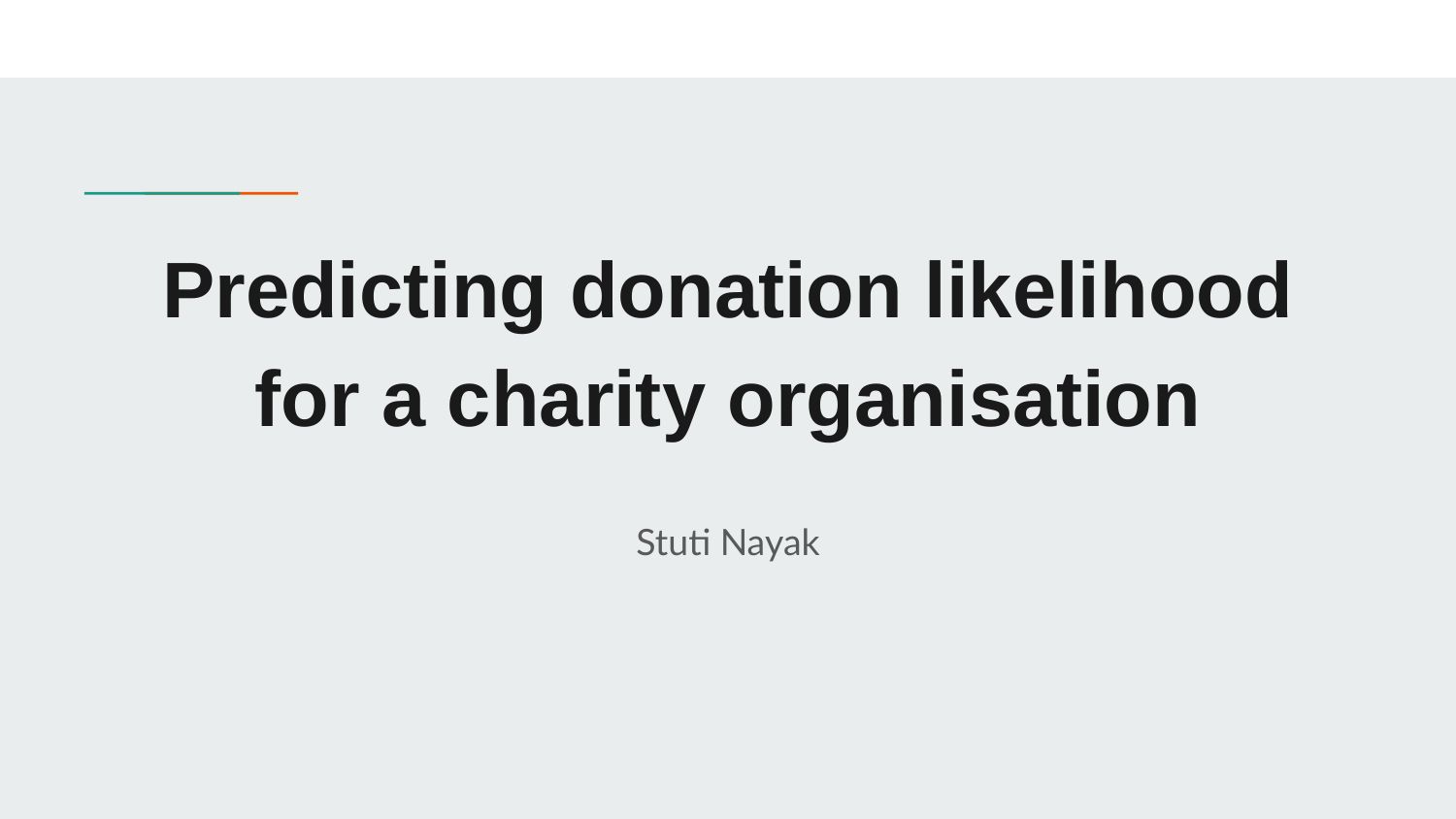

# Predicting donation likelihood for a charity organisation
Stuti Nayak